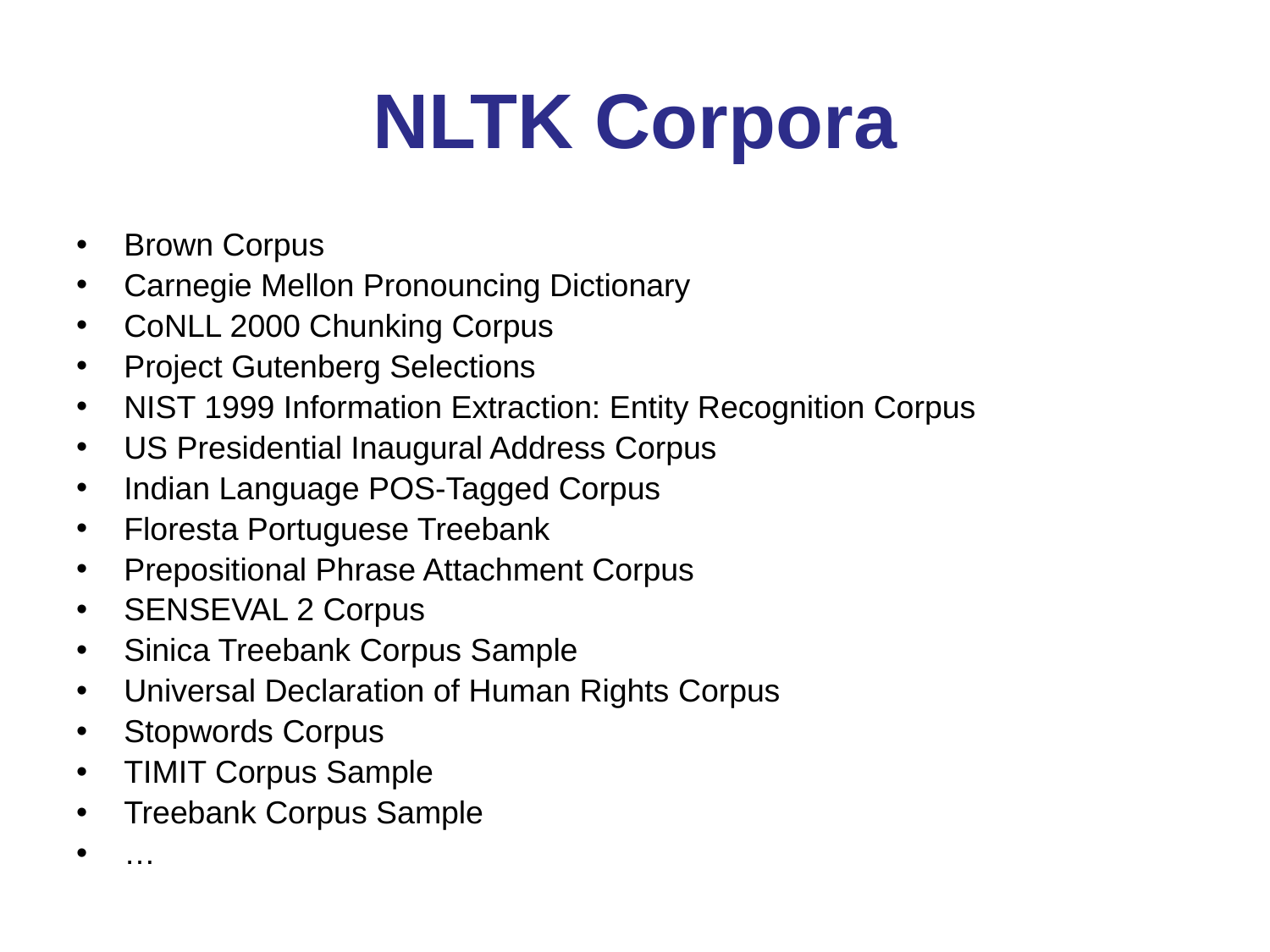

# NLTK Corpora
Brown Corpus
Carnegie Mellon Pronouncing Dictionary
CoNLL 2000 Chunking Corpus
Project Gutenberg Selections
NIST 1999 Information Extraction: Entity Recognition Corpus
US Presidential Inaugural Address Corpus
Indian Language POS-Tagged Corpus
Floresta Portuguese Treebank
Prepositional Phrase Attachment Corpus
SENSEVAL 2 Corpus
Sinica Treebank Corpus Sample
Universal Declaration of Human Rights Corpus
Stopwords Corpus
TIMIT Corpus Sample
Treebank Corpus Sample
…